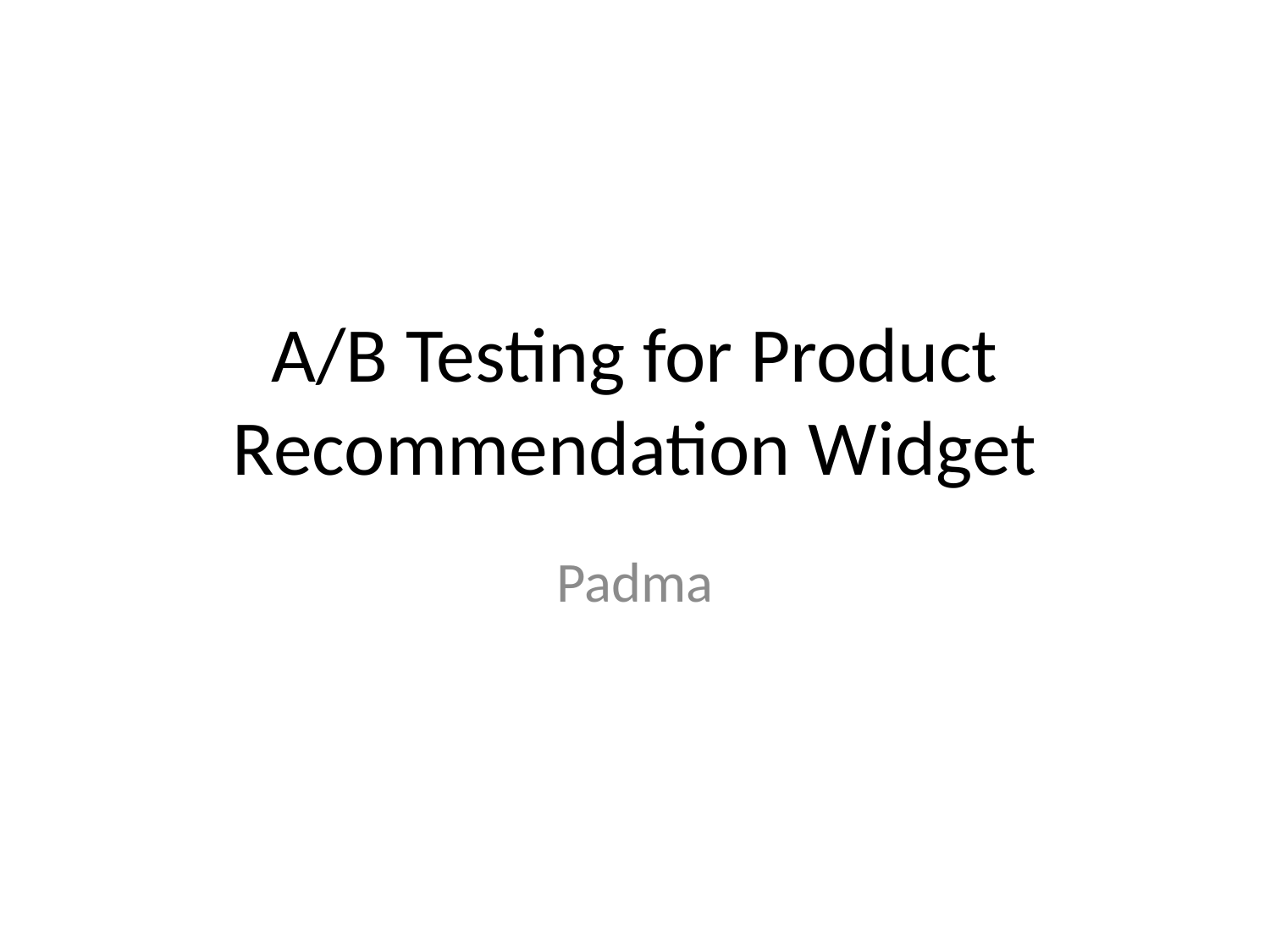

# A/B Testing for Product Recommendation Widget
Padma